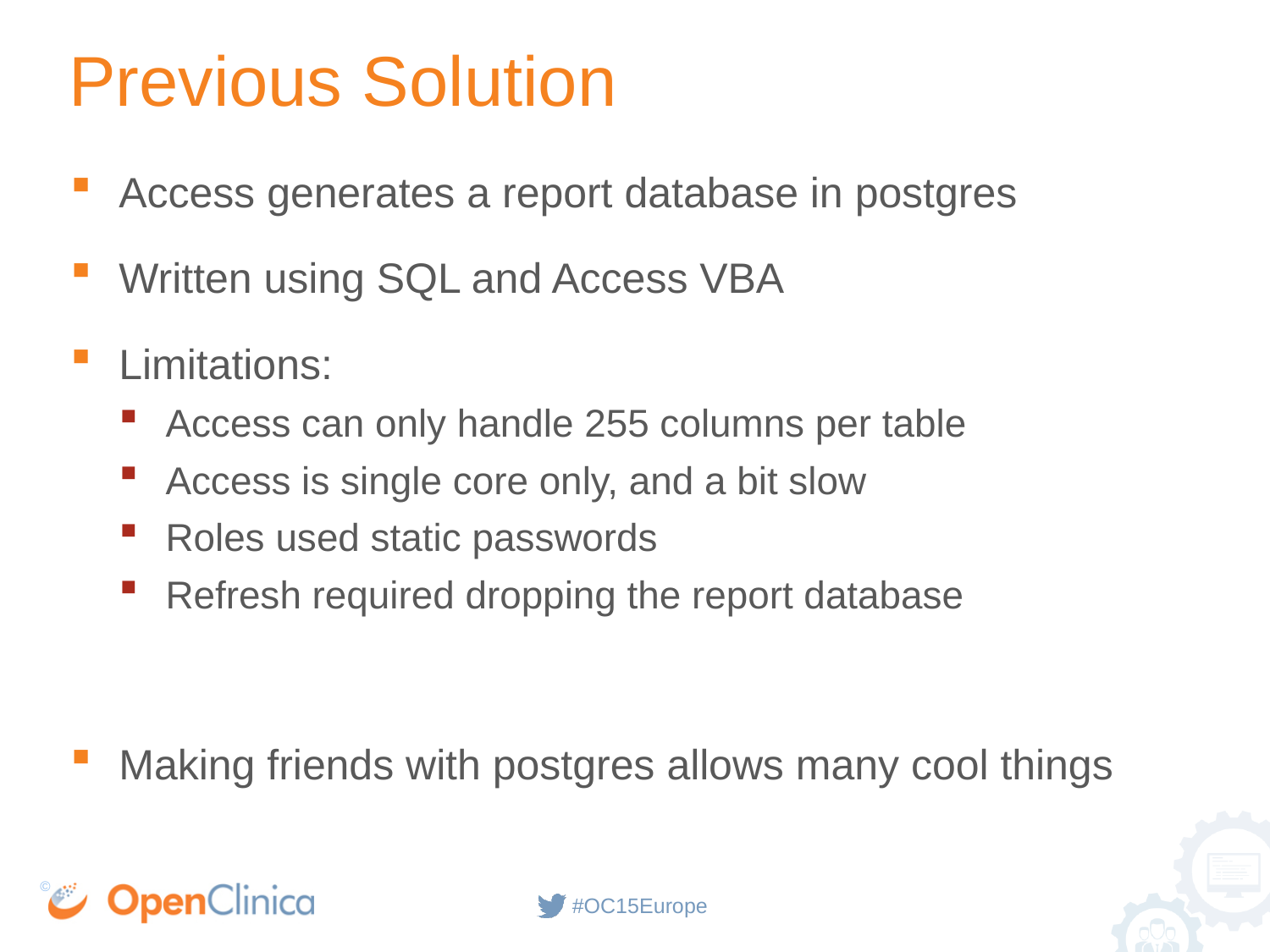

# Previous Solution
Access generates a report database in postgres
Written using SQL and Access VBA
Limitations:
Access can only handle 255 columns per table
Access is single core only, and a bit slow
Roles used static passwords
Refresh required dropping the report database

Making friends with postgres allows many cool things